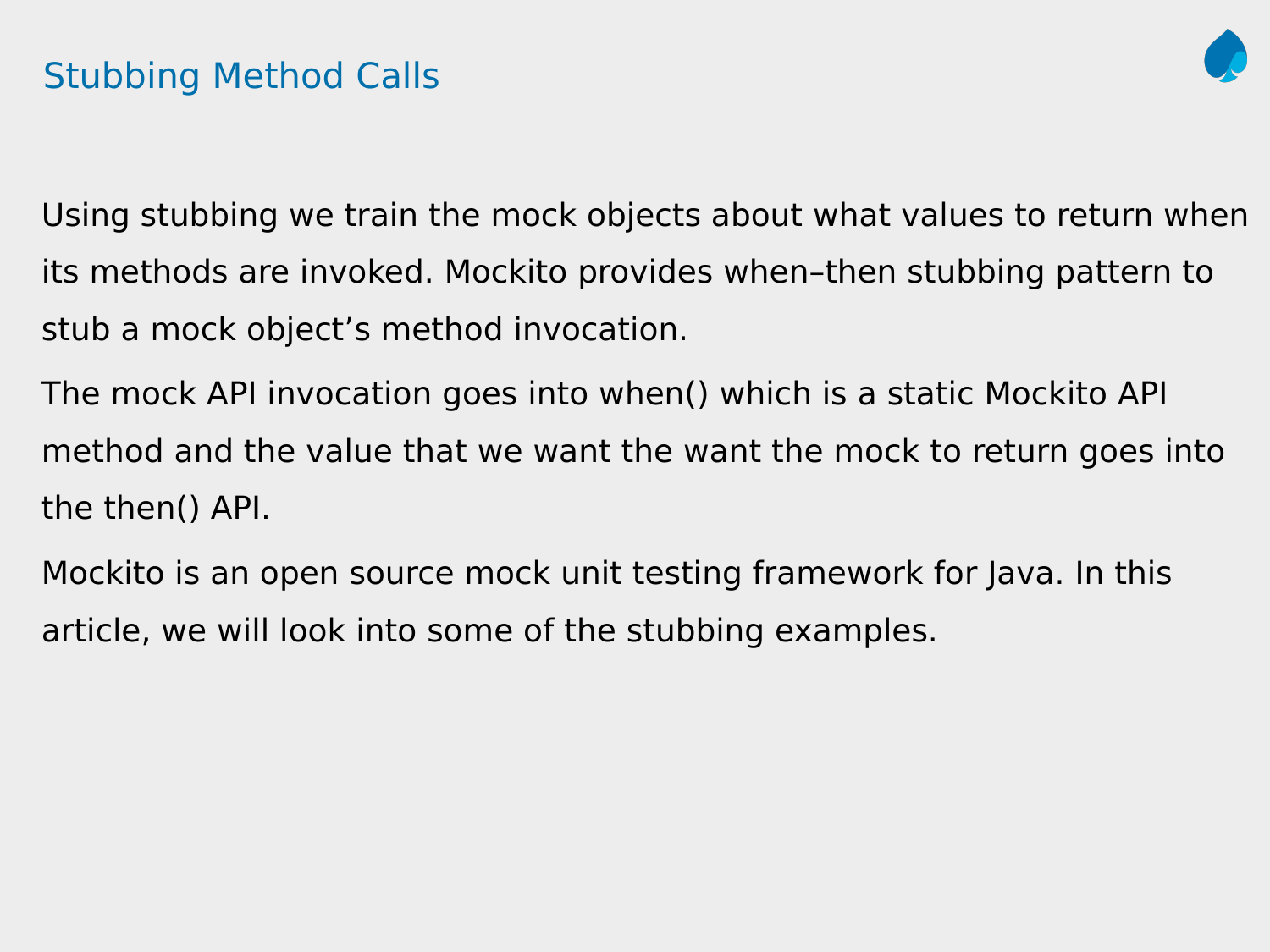

# Stubbing Method Calls
Using stubbing we train the mock objects about what values to return when its methods are invoked. Mockito provides when–then stubbing pattern to stub a mock object’s method invocation.
The mock API invocation goes into when() which is a static Mockito API method and the value that we want the want the mock to return goes into the then() API.
Mockito is an open source mock unit testing framework for Java. In this article, we will look into some of the stubbing examples.